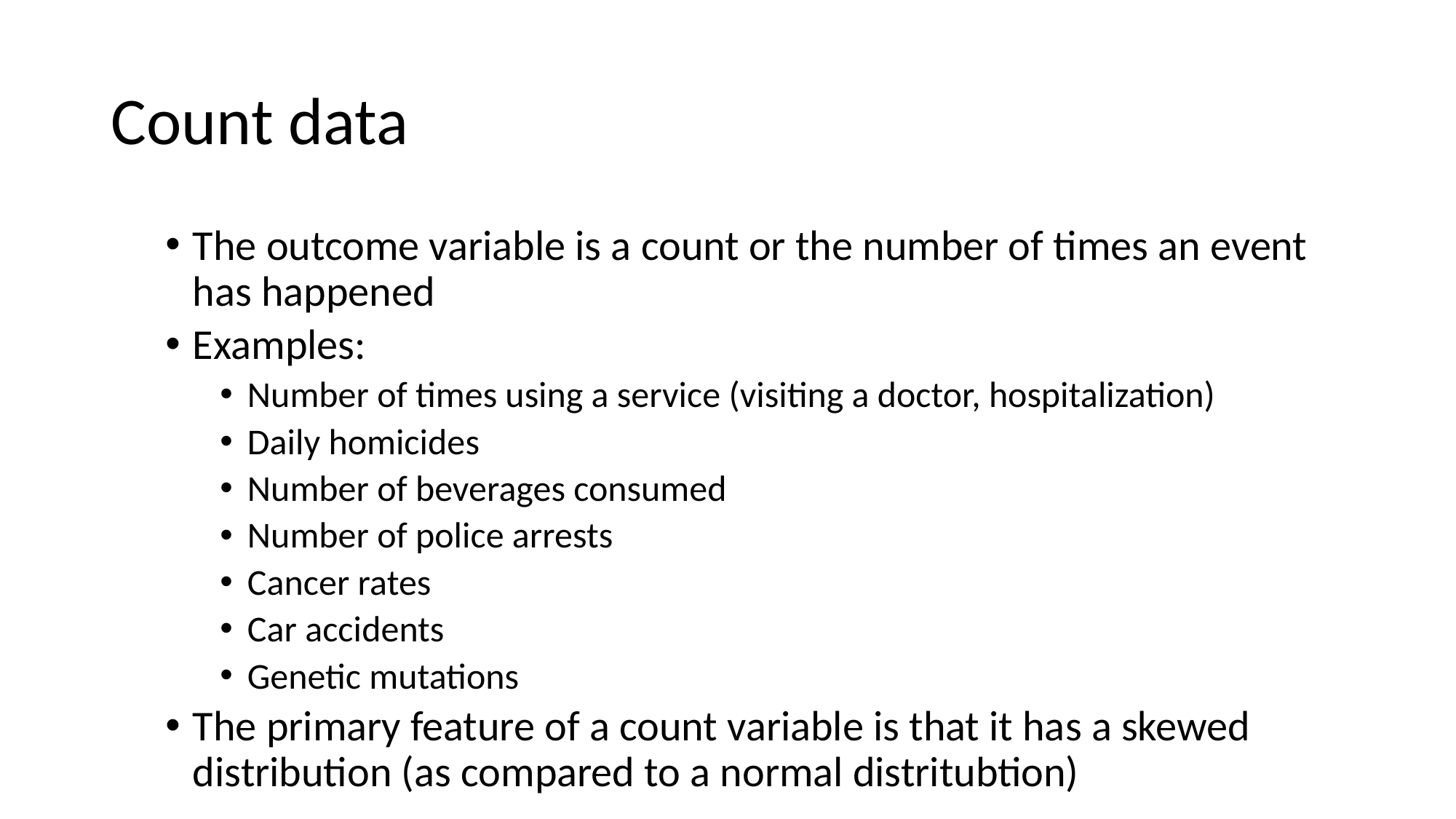

# Count data
The outcome variable is a count or the number of times an event has happened
Examples:
Number of times using a service (visiting a doctor, hospitalization)
Daily homicides
Number of beverages consumed
Number of police arrests
Cancer rates
Car accidents
Genetic mutations
The primary feature of a count variable is that it has a skewed distribution (as compared to a normal distritubtion)